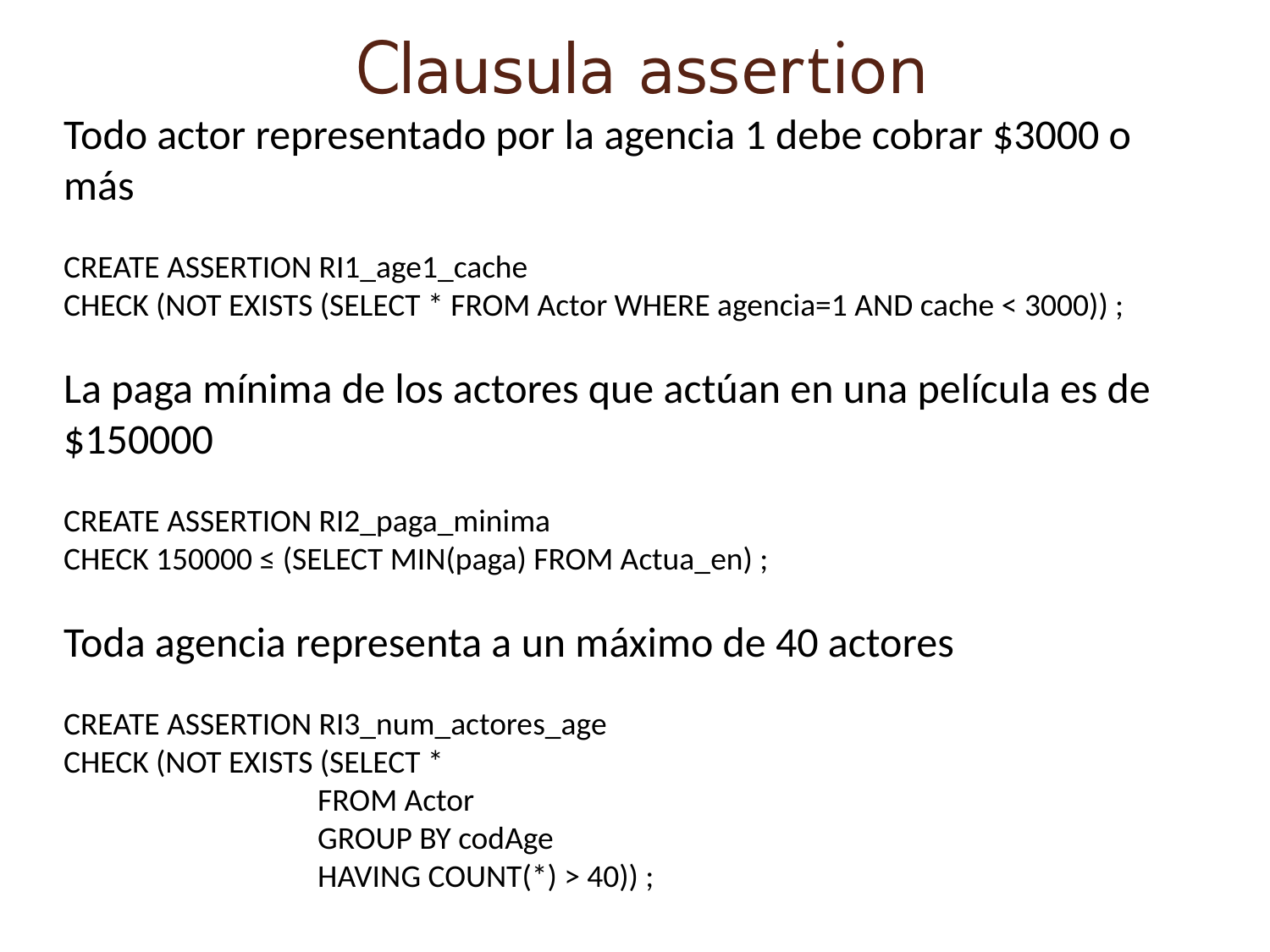

Clausula assertion
Todo actor representado por la agencia 1 debe cobrar $3000 o más

CREATE ASSERTION RI1_age1_cache
CHECK (NOT EXISTS (SELECT * FROM Actor WHERE agencia=1 AND cache < 3000)) ;

La paga mínima de los actores que actúan en una película es de $150000

CREATE ASSERTION RI2_paga_minima
CHECK 150000 ≤ (SELECT MIN(paga) FROM Actua_en) ;

Toda agencia representa a un máximo de 40 actores

CREATE ASSERTION RI3_num_actores_age
CHECK (NOT EXISTS (SELECT *
		FROM Actor
		GROUP BY codAge
		HAVING COUNT(*) > 40)) ;